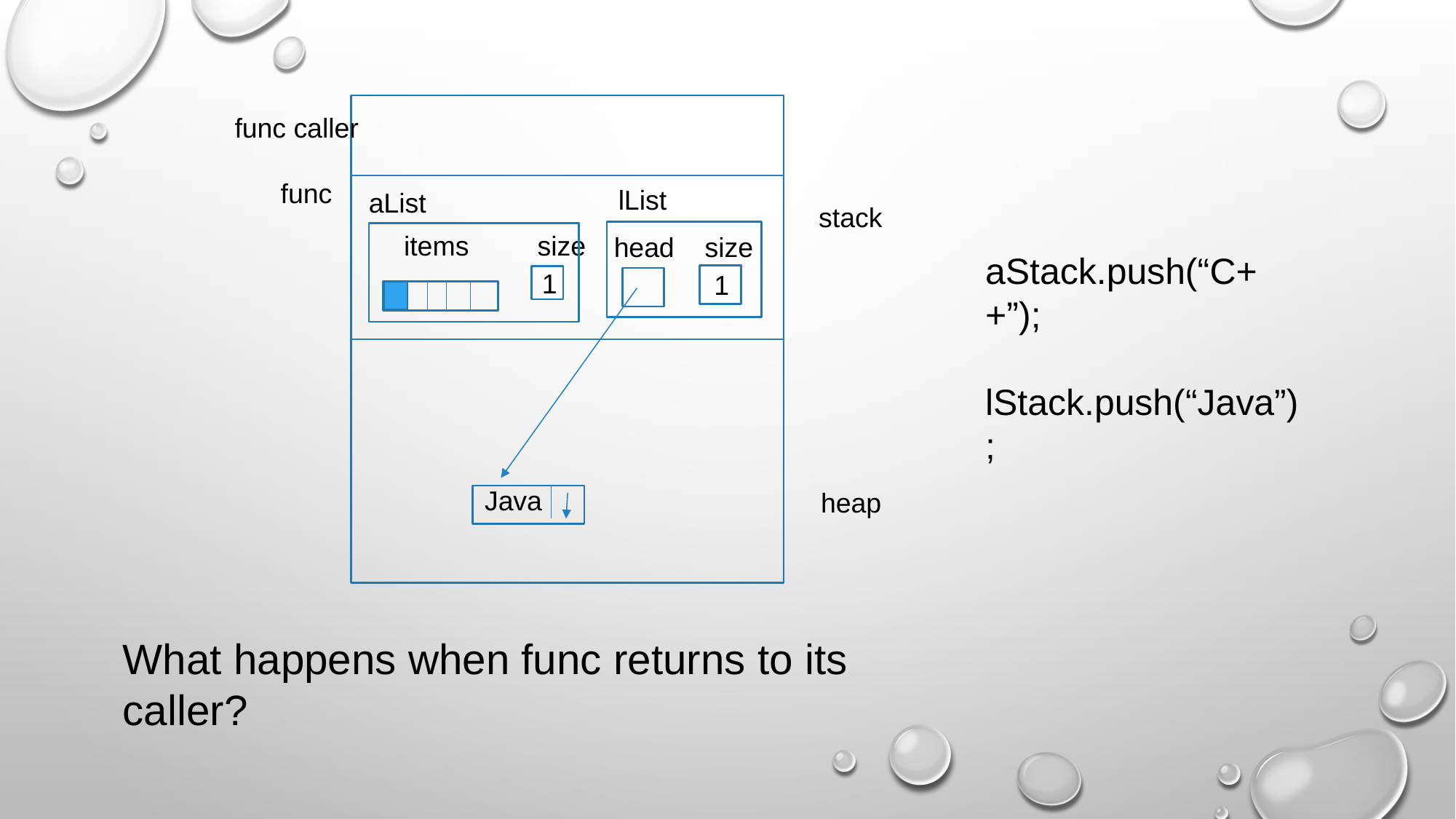

func caller

      func
lList

1

aList
stack

 1

items         size

head    size
heap

aStack.push(“C++”);

lStack.push(“Java”);

Java

What happens when func returns to its caller?